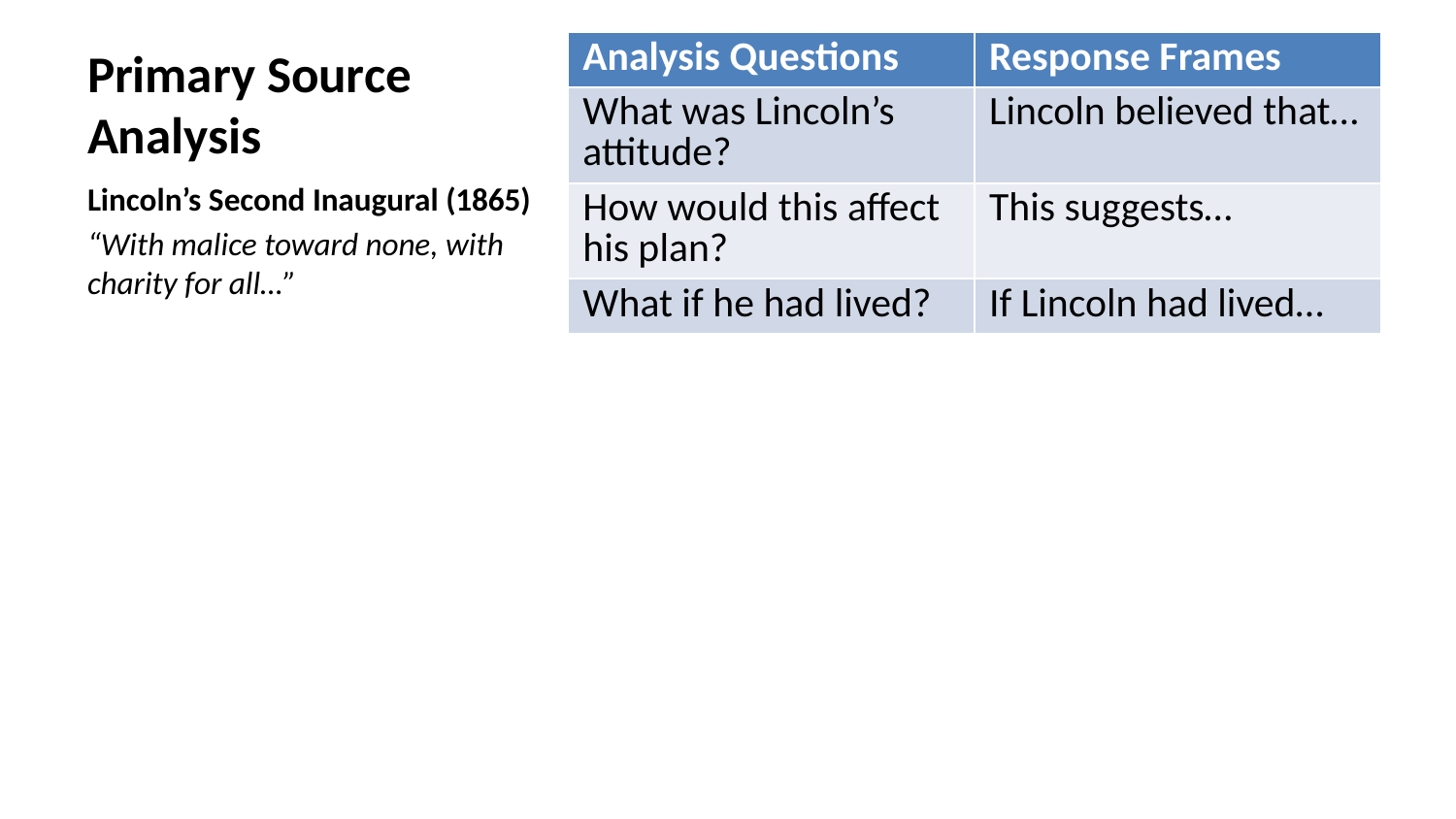

| Analysis Questions | Response Frames |
| --- | --- |
| What was Lincoln’s attitude? | Lincoln believed that… |
| How would this affect his plan? | This suggests… |
| What if he had lived? | If Lincoln had lived… |
# Primary Source Analysis
Lincoln’s Second Inaugural (1865)
“With malice toward none, with charity for all…”